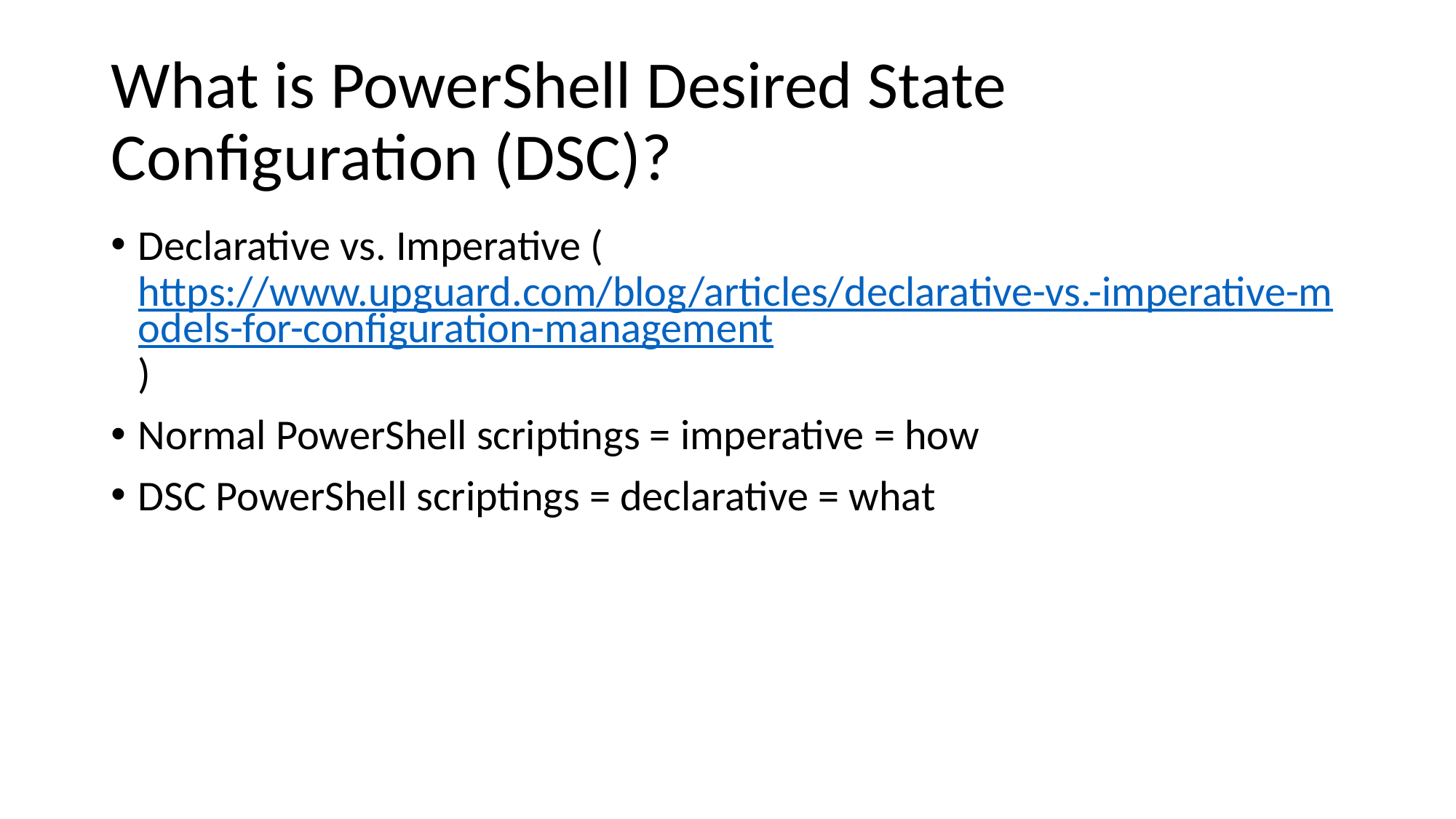

# What is PowerShell Desired State Configuration (DSC)?
Declarative vs. Imperative (https://www.upguard.com/blog/articles/declarative-vs.-imperative-models-for-configuration-management)
Normal PowerShell scriptings = imperative = how
DSC PowerShell scriptings = declarative = what